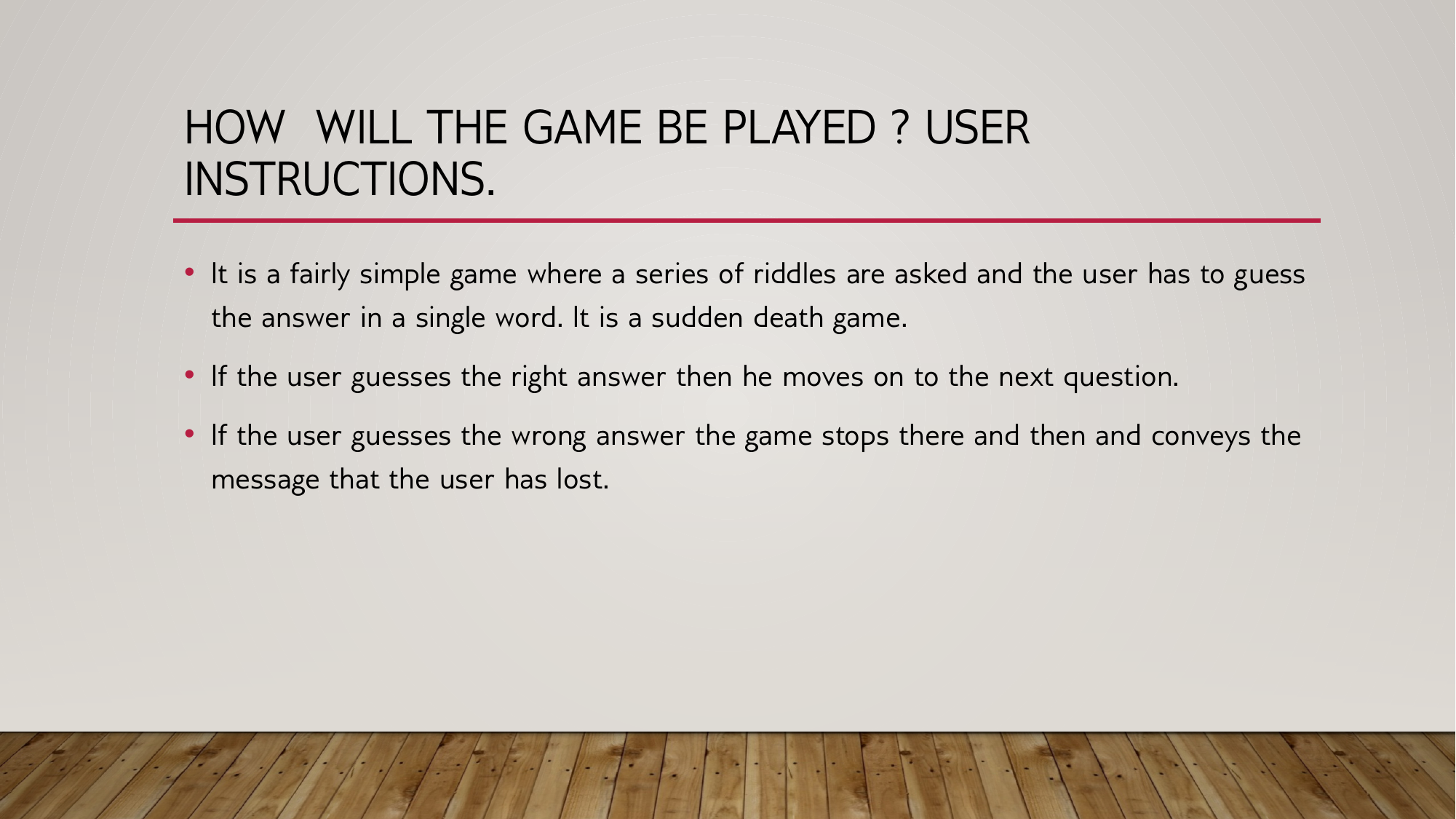

# HOW  will THE GAME BE PLAYED ? USER INSTRUCTIONS.
It is a fairly simple game where a series of riddles are asked and the user has to guess the answer in a single word. It is a sudden death game.
If the user guesses the right answer then he moves on to the next question.
If the user guesses the wrong answer the game stops there and then and conveys the message that the user has lost.